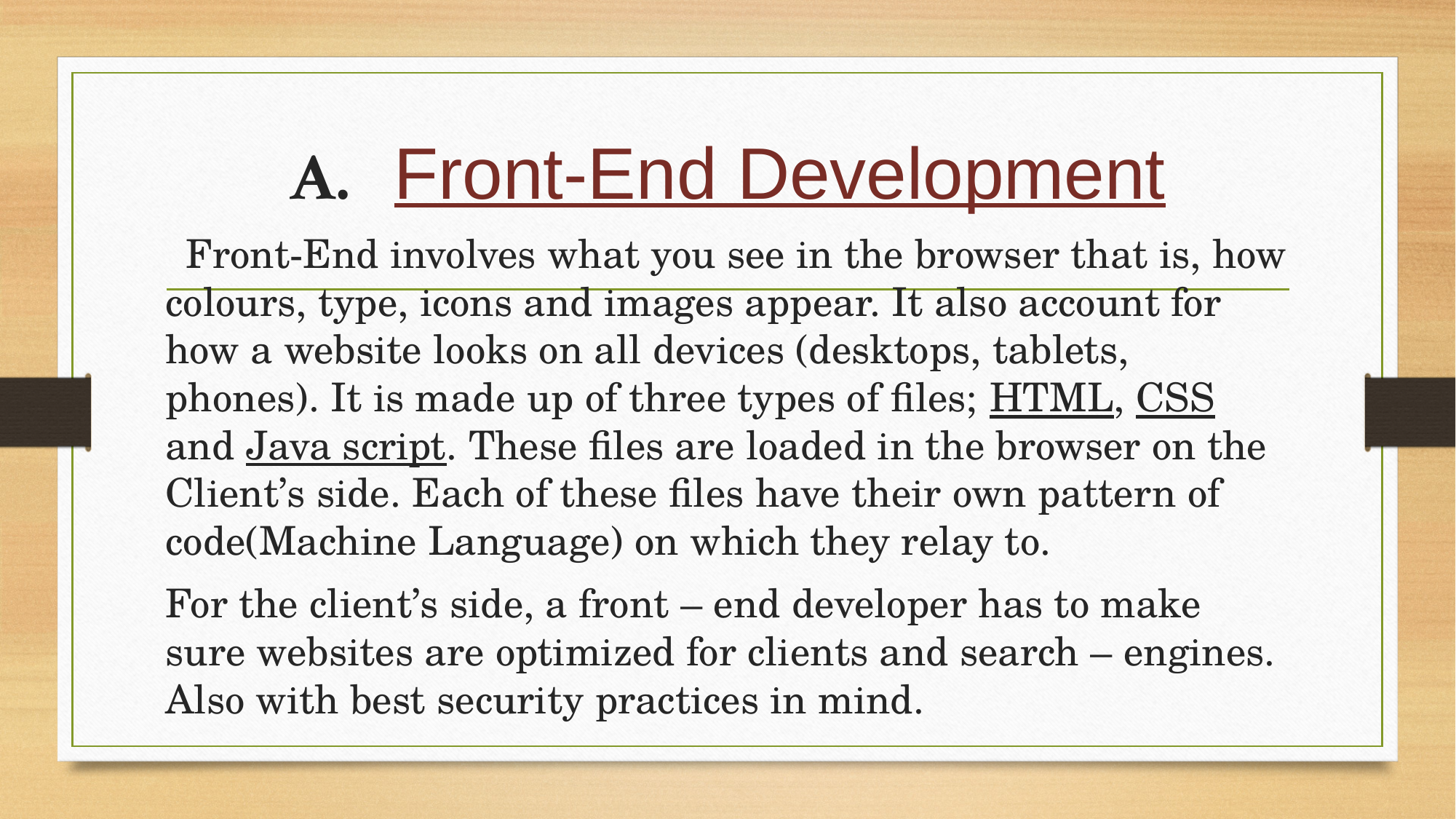

# A.   Front-End Development
   Front-End involves what you see in the browser that is, how colours, type, icons and images appear. It also account for how a website looks on all devices (desktops, tablets, phones). It is made up of three types of files; HTML, CSS and Java script. These files are loaded in the browser on the Client’s side. Each of these files have their own pattern of code(Machine Language) on which they relay to.
For the client’s side, a front – end developer has to make sure websites are optimized for clients and search – engines. Also with best security practices in mind.